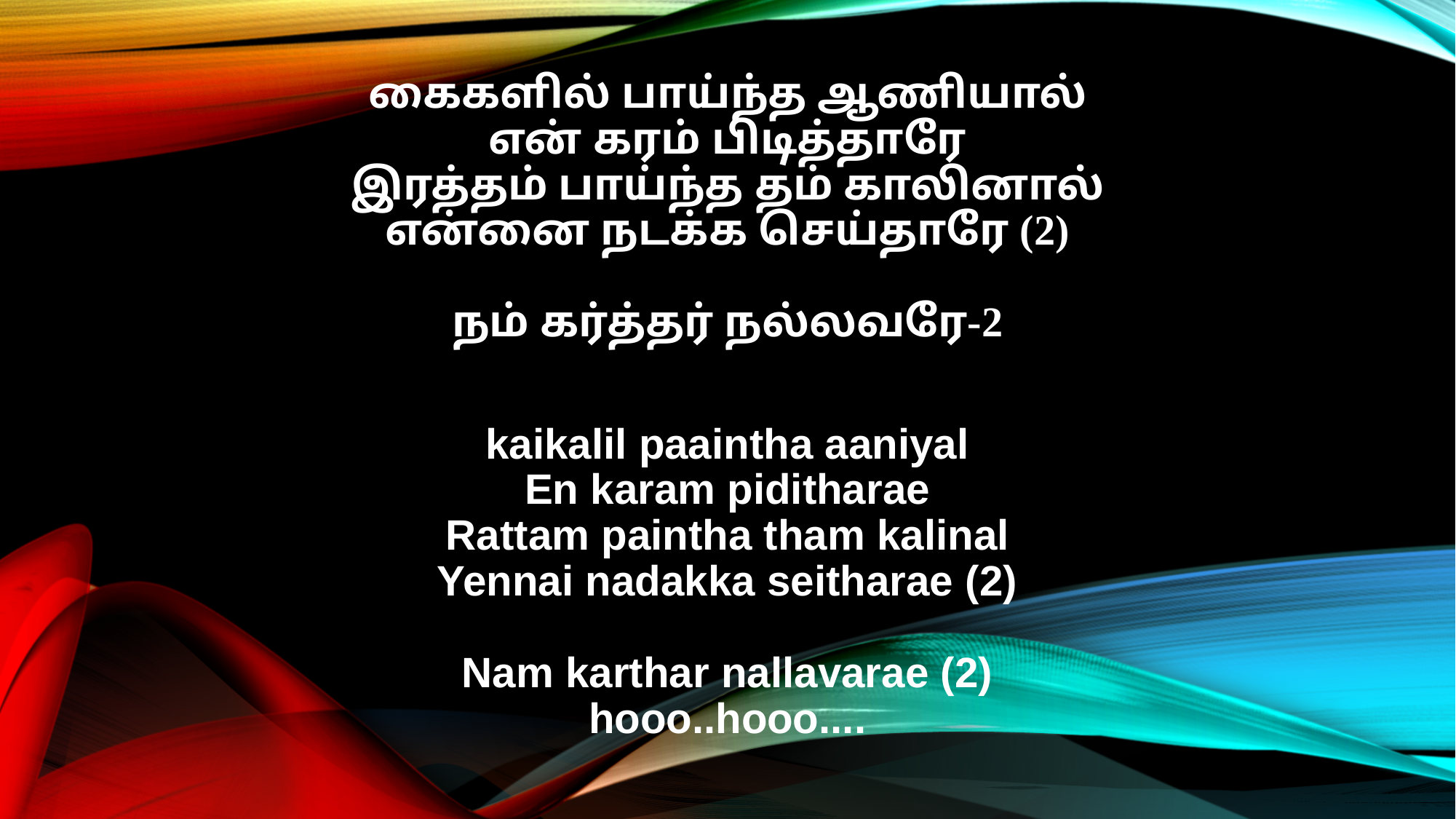

கைகளில் பாய்ந்த ஆணியால்
என் கரம் பிடித்தாரே
இரத்தம் பாய்ந்த தம் காலினால்
என்னை நடக்க செய்தாரே (2)
நம் கர்த்தர் நல்லவரே-2

kaikalil paaintha aaniyal
En karam piditharae
Rattam paintha tham kalinal
Yennai nadakka seitharae (2)
Nam karthar nallavarae (2)
hooo..hooo....